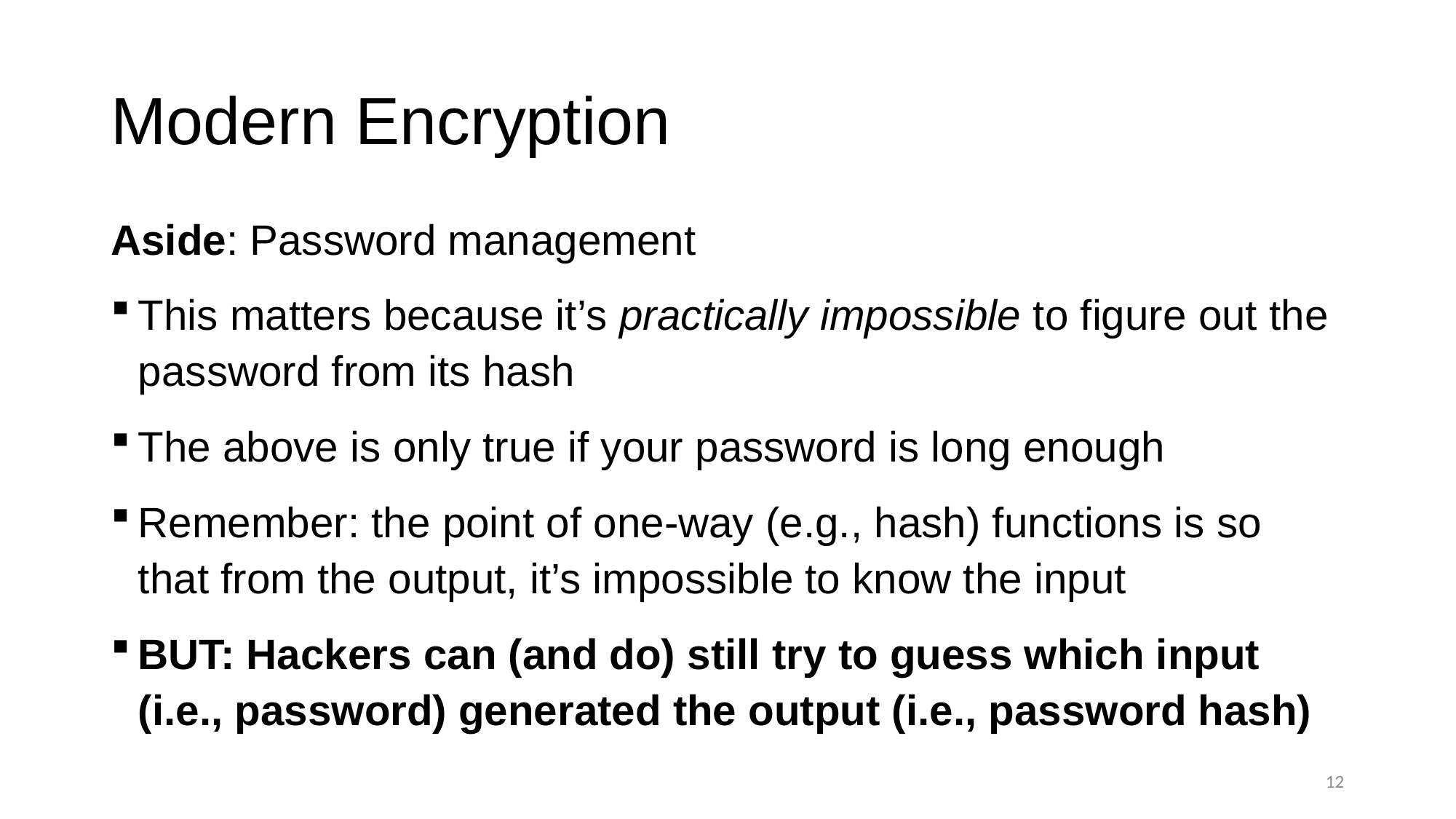

# Modern Encryption
Aside: Password management
This matters because it’s practically impossible to figure out the password from its hash
The above is only true if your password is long enough
Remember: the point of one-way (e.g., hash) functions is so that from the output, it’s impossible to know the input
BUT: Hackers can (and do) still try to guess which input (i.e., password) generated the output (i.e., password hash)

12